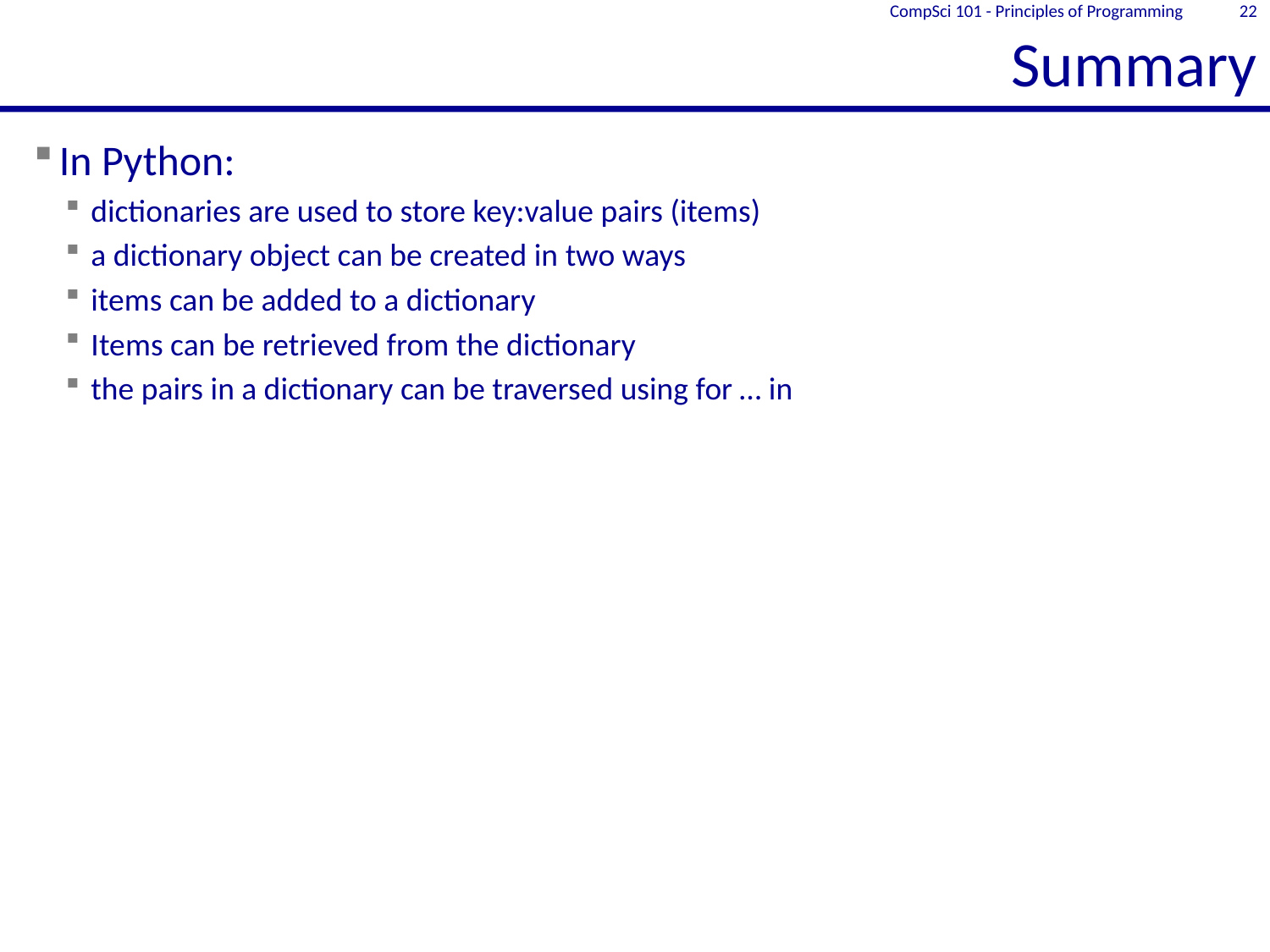

# Summary
CompSci 101 - Principles of Programming
22
In Python:
dictionaries are used to store key:value pairs (items)
a dictionary object can be created in two ways
items can be added to a dictionary
Items can be retrieved from the dictionary
the pairs in a dictionary can be traversed using for … in